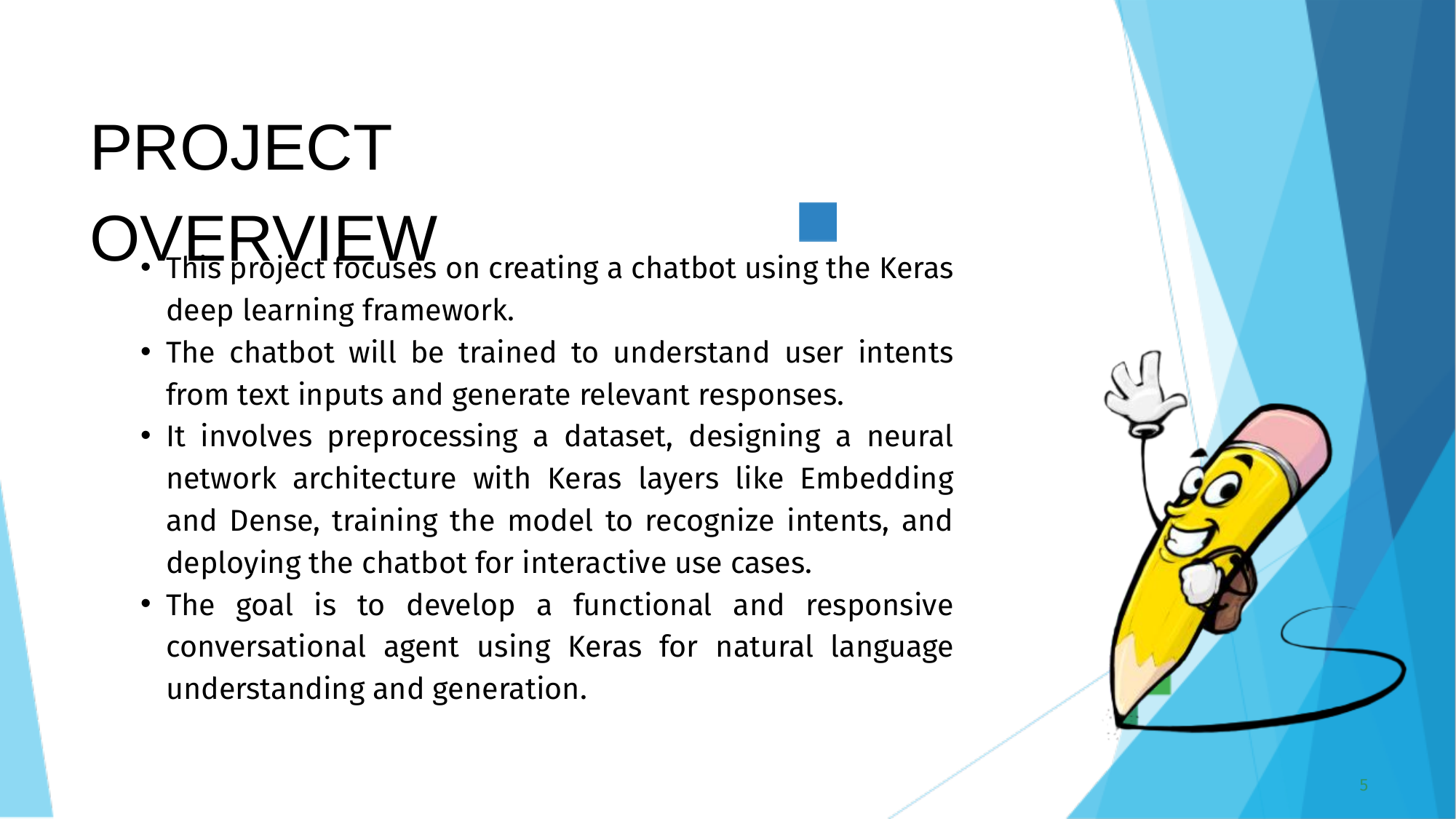

PROJECT OVERVIEW

This project focuses on creating a chatbot using the Keras deep learning framework.
The chatbot will be trained to understand user intents from text inputs and generate relevant responses.
It involves preprocessing a dataset, designing a neural network architecture with Keras layers like Embedding and Dense, training the model to recognize intents, and deploying the chatbot for interactive use cases.
The goal is to develop a functional and responsive conversational agent using Keras for natural language understanding and generation.

5